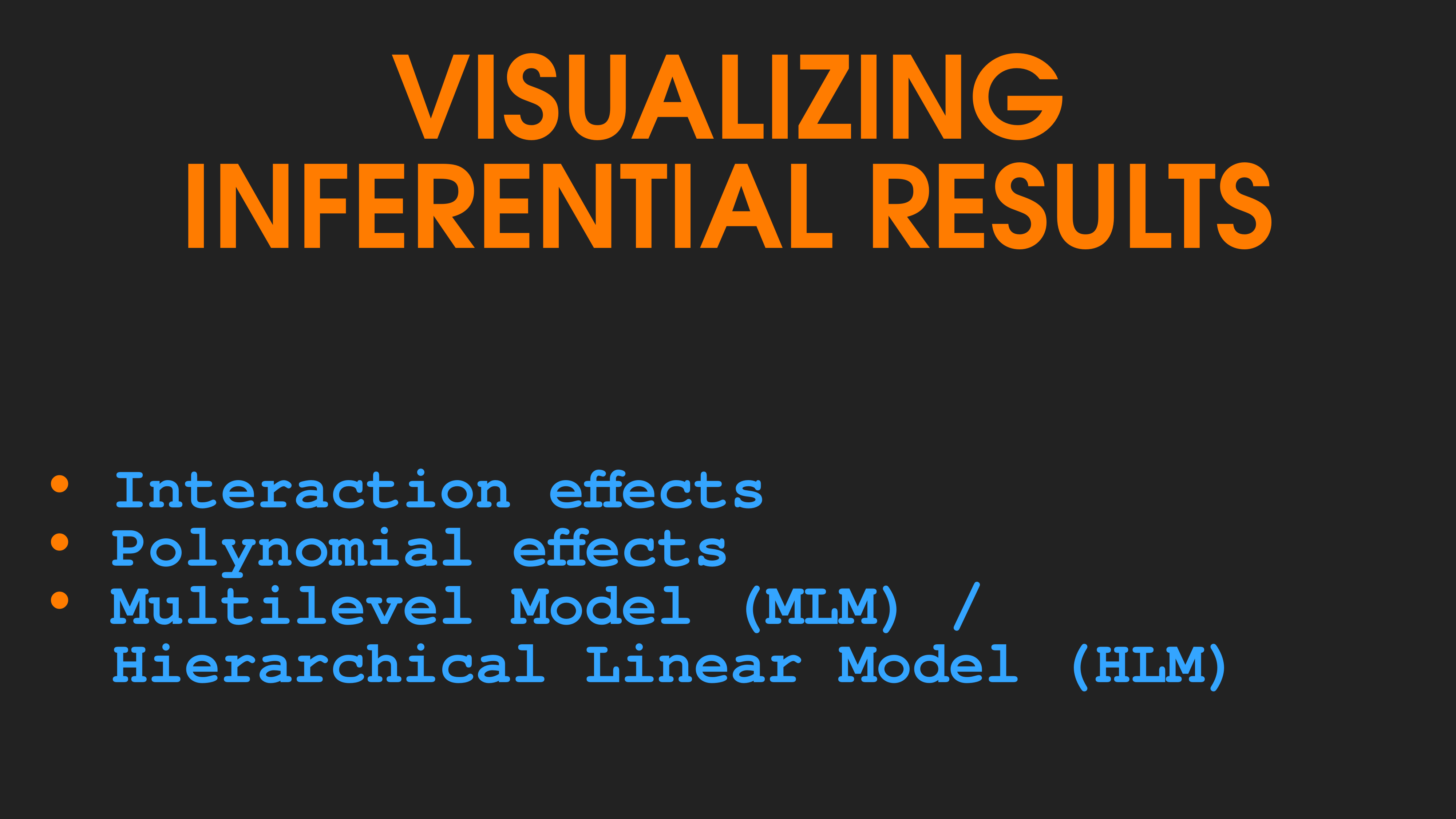

Visualizing Inferential Results
Interaction effects
Polynomial effects
Multilevel Model (MLM) / Hierarchical Linear Model (HLM)